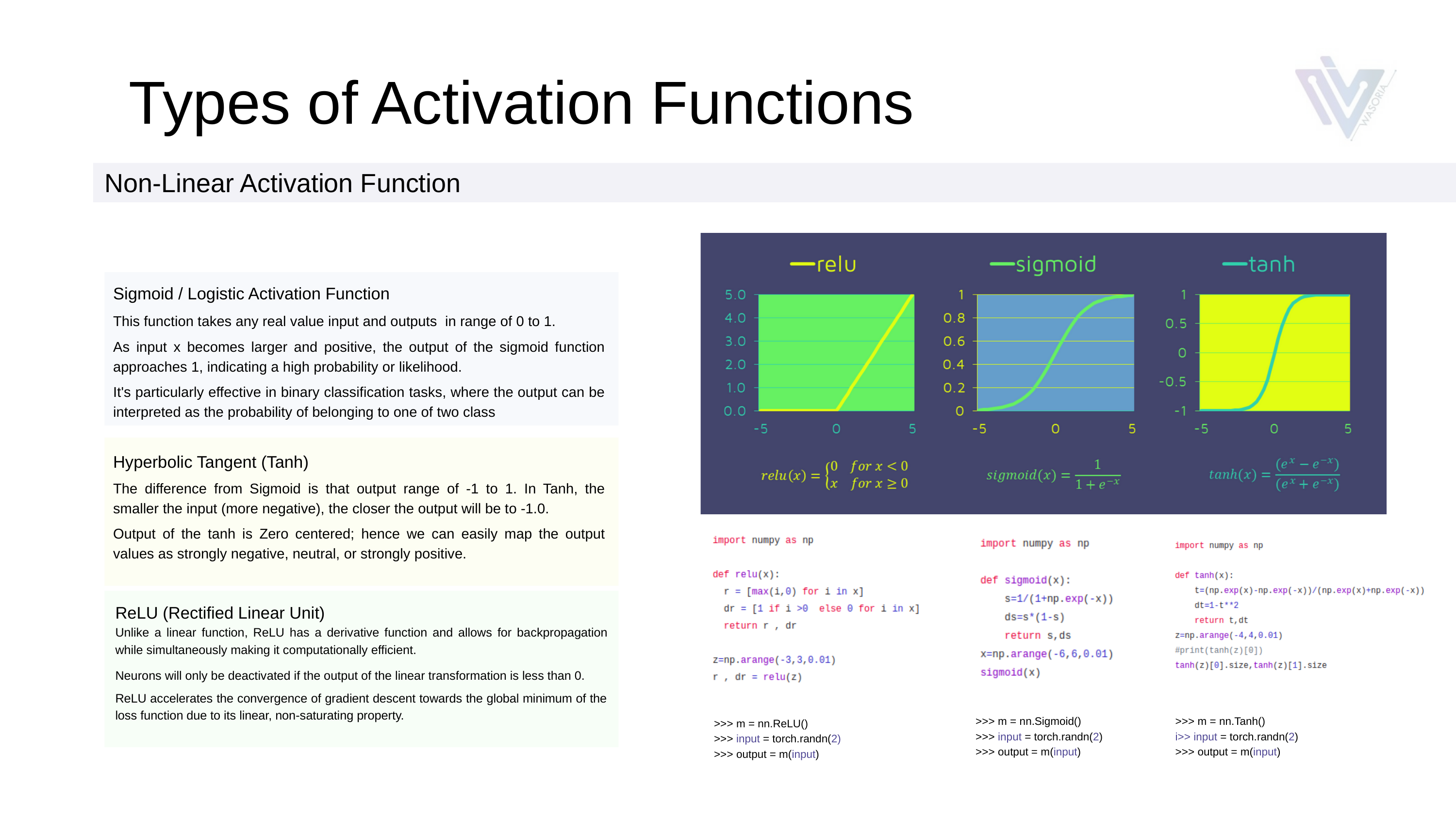

Types of Activation Functions
Non-Linear Activation Function

Sigmoid / Logistic Activation Function

This function takes any real value input and outputs  in range of 0 to 1.

As input x becomes larger and positive, the output of the sigmoid function approaches 1, indicating a high probability or likelihood.

It's particularly effective in binary classification tasks, where the output can be interpreted as the probability of belonging to one of two class

Hyperbolic Tangent (Tanh)

The difference from Sigmoid is that output range of -1 to 1. In Tanh, the smaller the input (more negative), the closer the output will be to -1.0.

Output of the tanh is Zero centered; hence we can easily map the output values as strongly negative, neutral, or strongly positive.

ReLU (Rectified Linear Unit)
Unlike a linear function, ReLU has a derivative function and allows for backpropagation while simultaneously making it computationally efficient.

Neurons will only be deactivated if the output of the linear transformation is less than 0.

ReLU accelerates the convergence of gradient descent towards the global minimum of the loss function due to its linear, non-saturating property.
>>> m = nn.Sigmoid()
>>> input = torch.randn(2)
>>> output = m(input)
>>> m = nn.Tanh()
i>> input = torch.randn(2)
>>> output = m(input)
  >>> m = nn.ReLU()
  >>> input = torch.randn(2)
  >>> output = m(input)